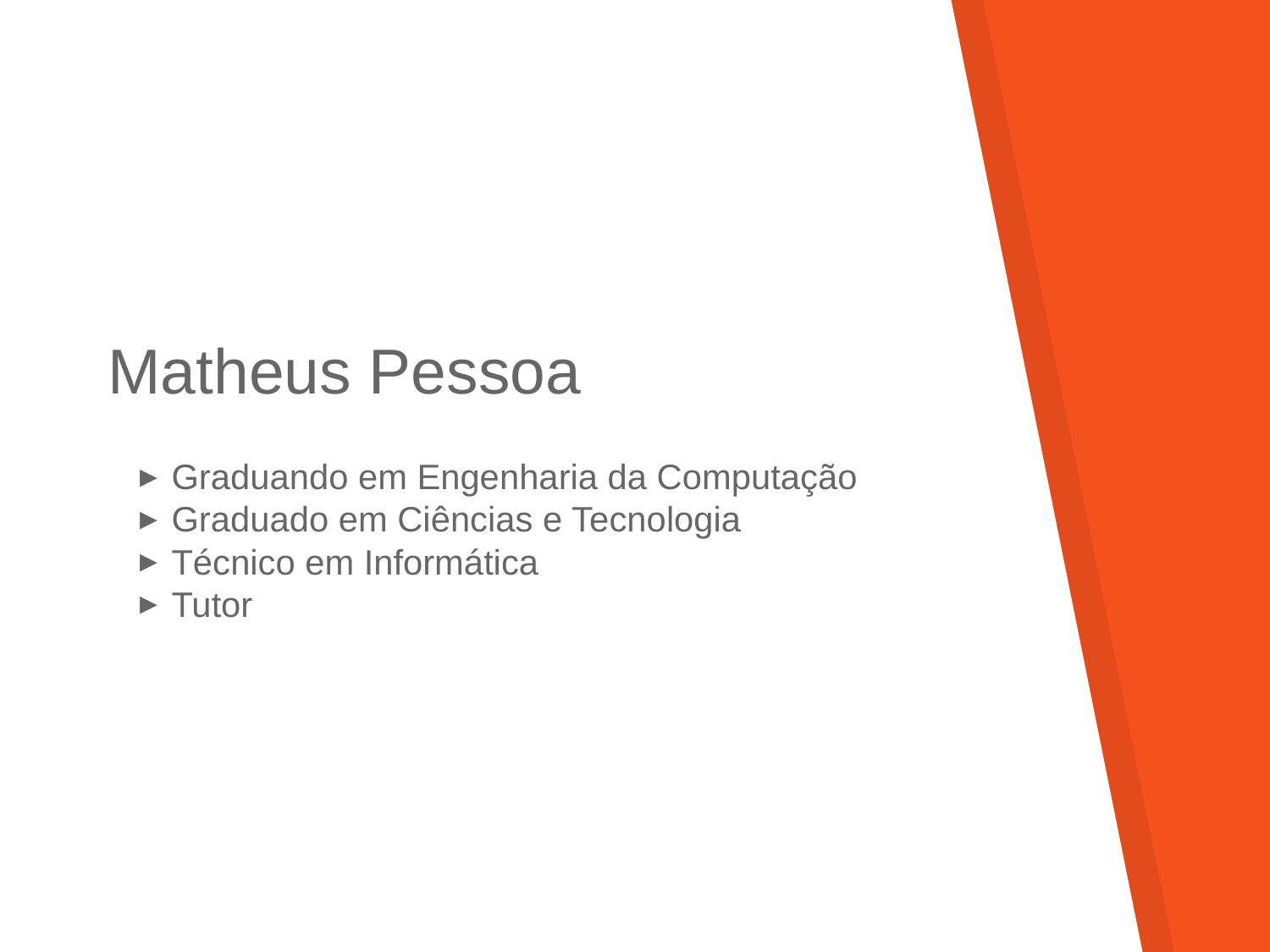

Matheus Pessoa
Graduando em Engenharia da Computação
Graduado em Ciências e Tecnologia
Técnico em Informática
Tutor